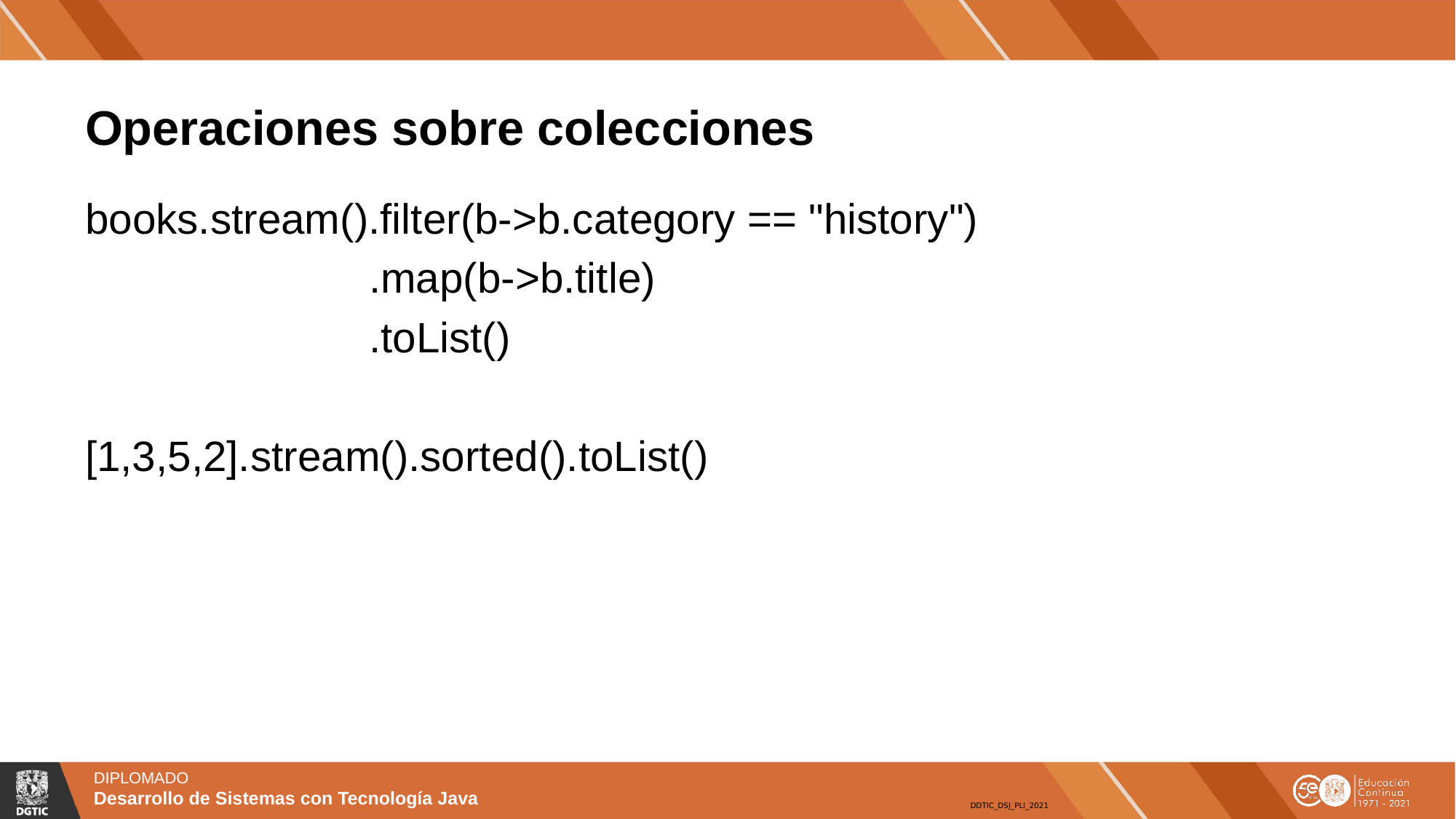

Operaciones sobre colecciones
# books.stream().filter(b->b.category == "history")
                        .map(b->b.title)
                        .toList()

[1,3,5,2].stream().sorted().toList()